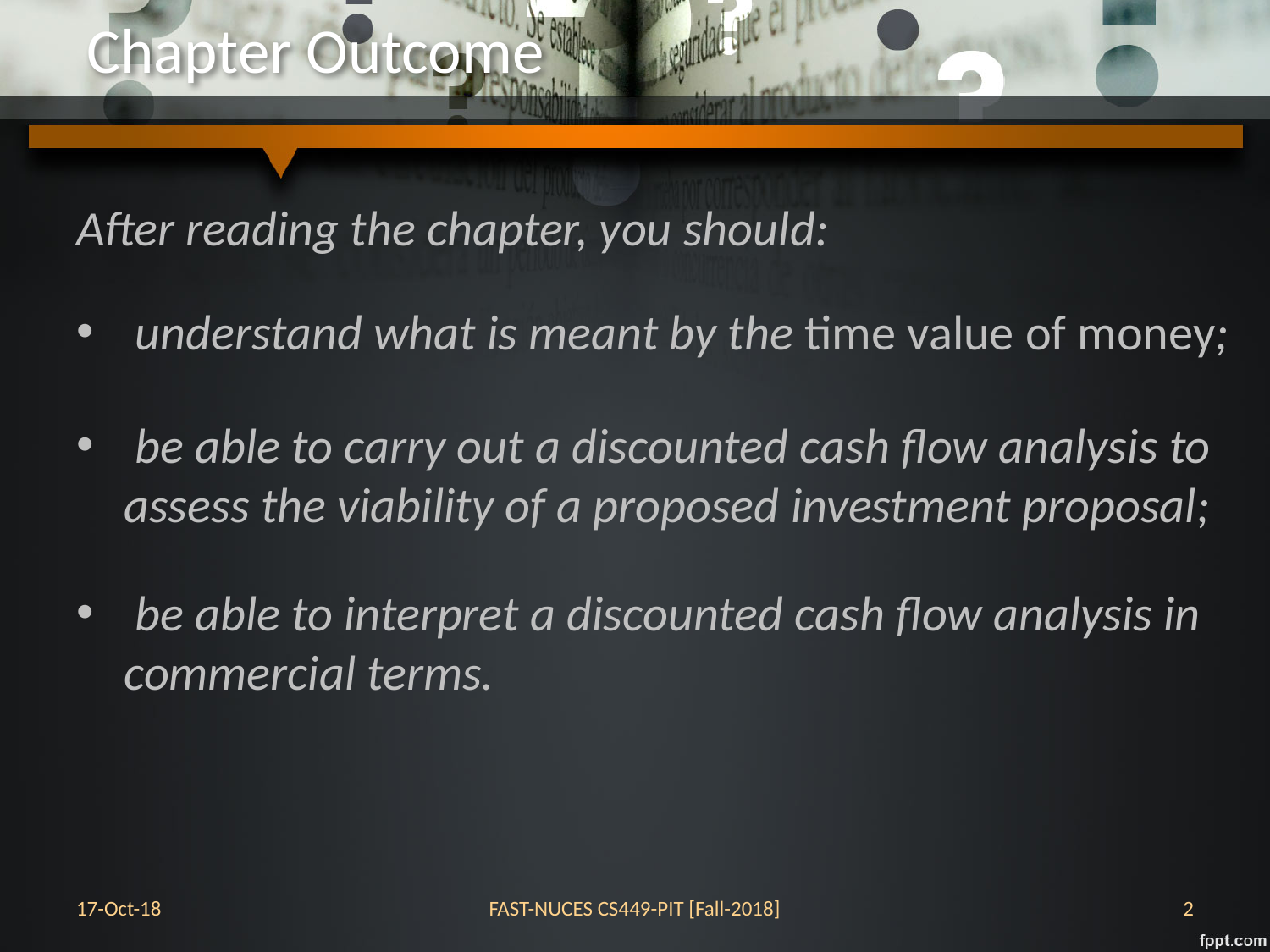

# Chapter Outcome
After reading the chapter, you should:

 understand what is meant by the time value of money;

 be able to carry out a discounted cash flow analysis to assess the viability of a proposed investment proposal;

 be able to interpret a discounted cash flow analysis in commercial terms.
17-Oct-18
FAST-NUCES CS449-PIT [Fall-2018]
2